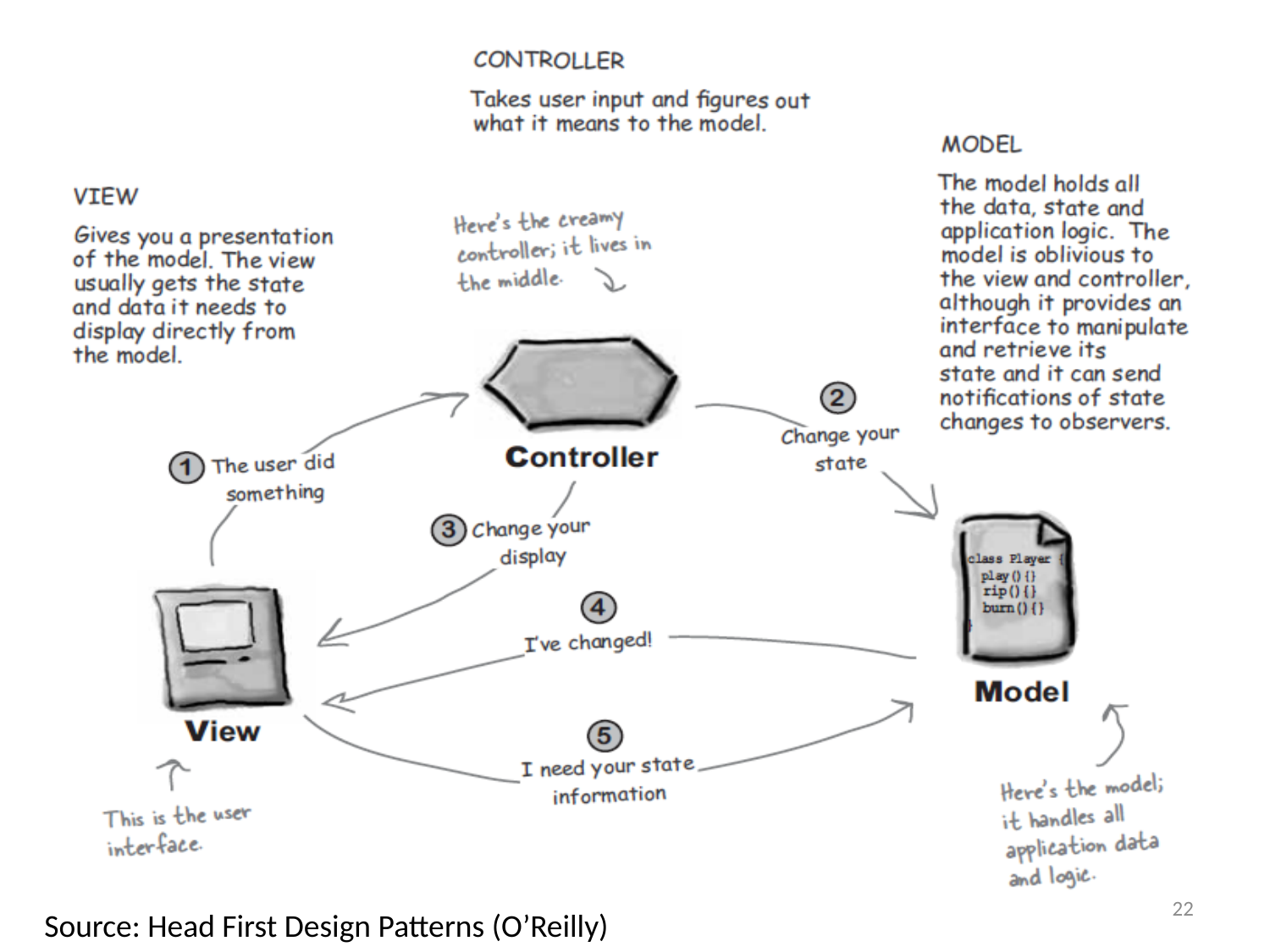

22
Source: Head First Design Patterns (O’Reilly)